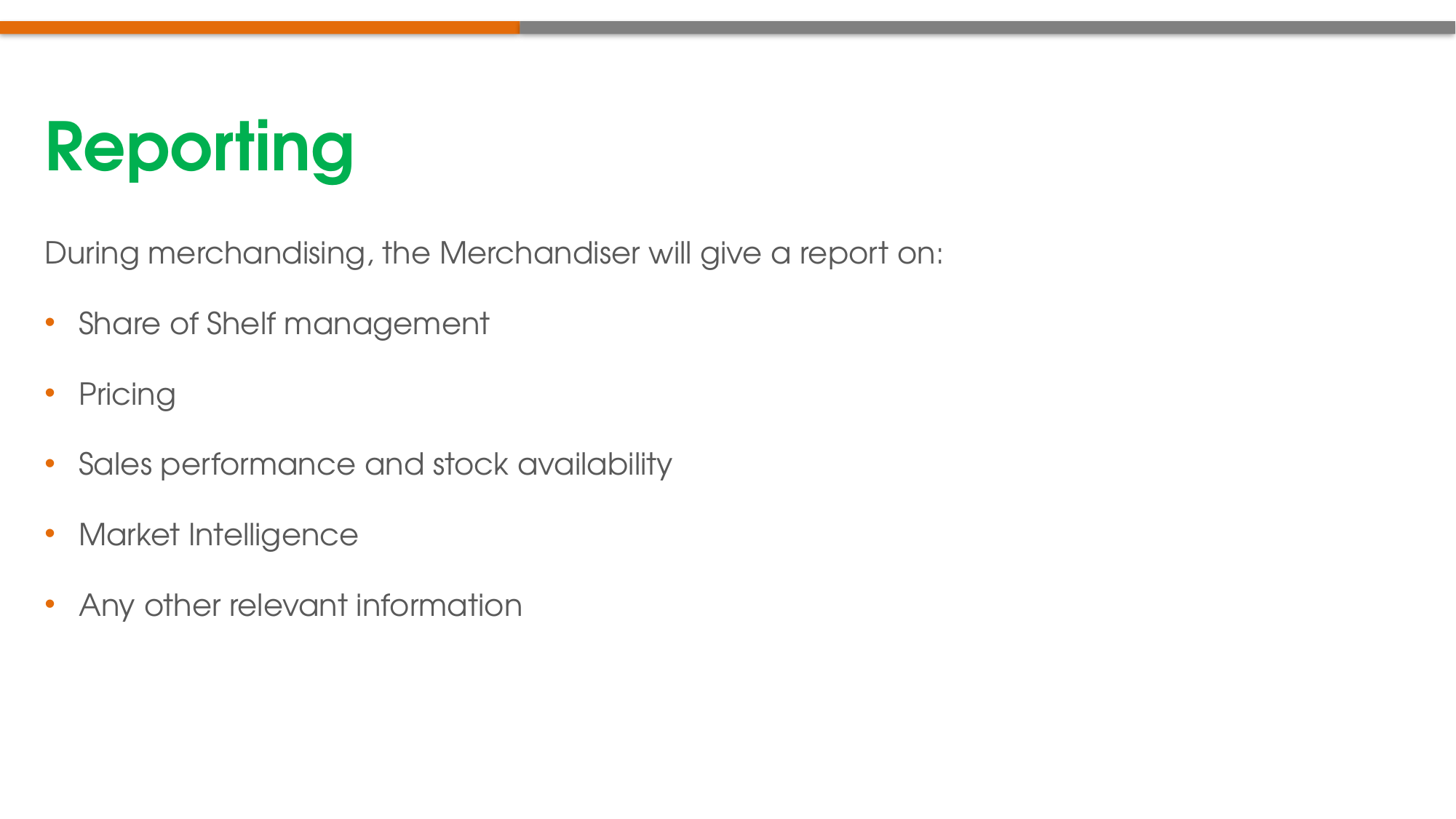

Reporting

During merchandising, the Merchandiser will give a report on:

Share of Shelf management

Pricing

Sales performance and stock availability

Market Intelligence

Any other relevant information